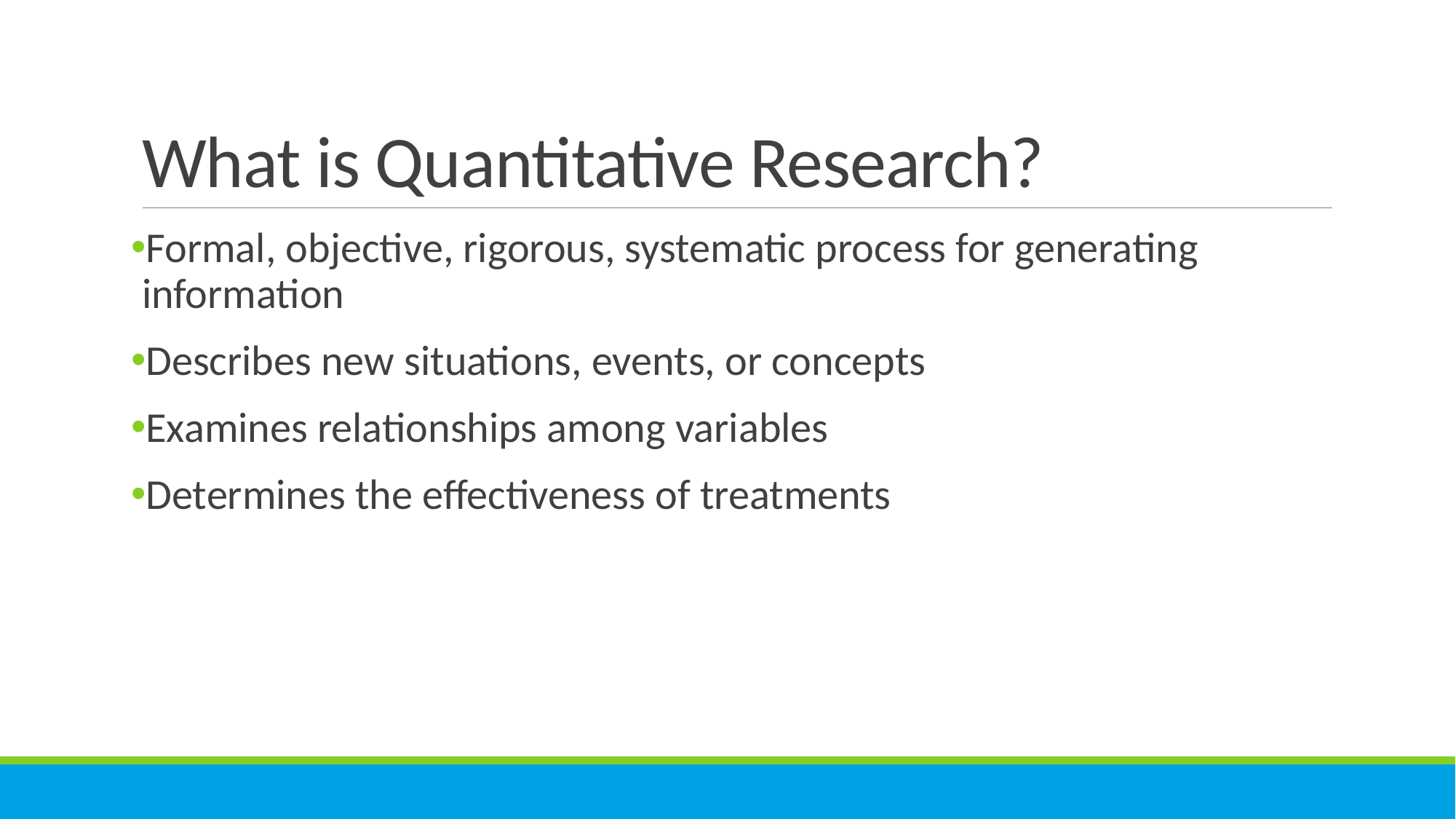

# What is Quantitative Research?
Formal, objective, rigorous, systematic process for generating information
Describes new situations, events, or concepts
Examines relationships among variables
Determines the effectiveness of treatments